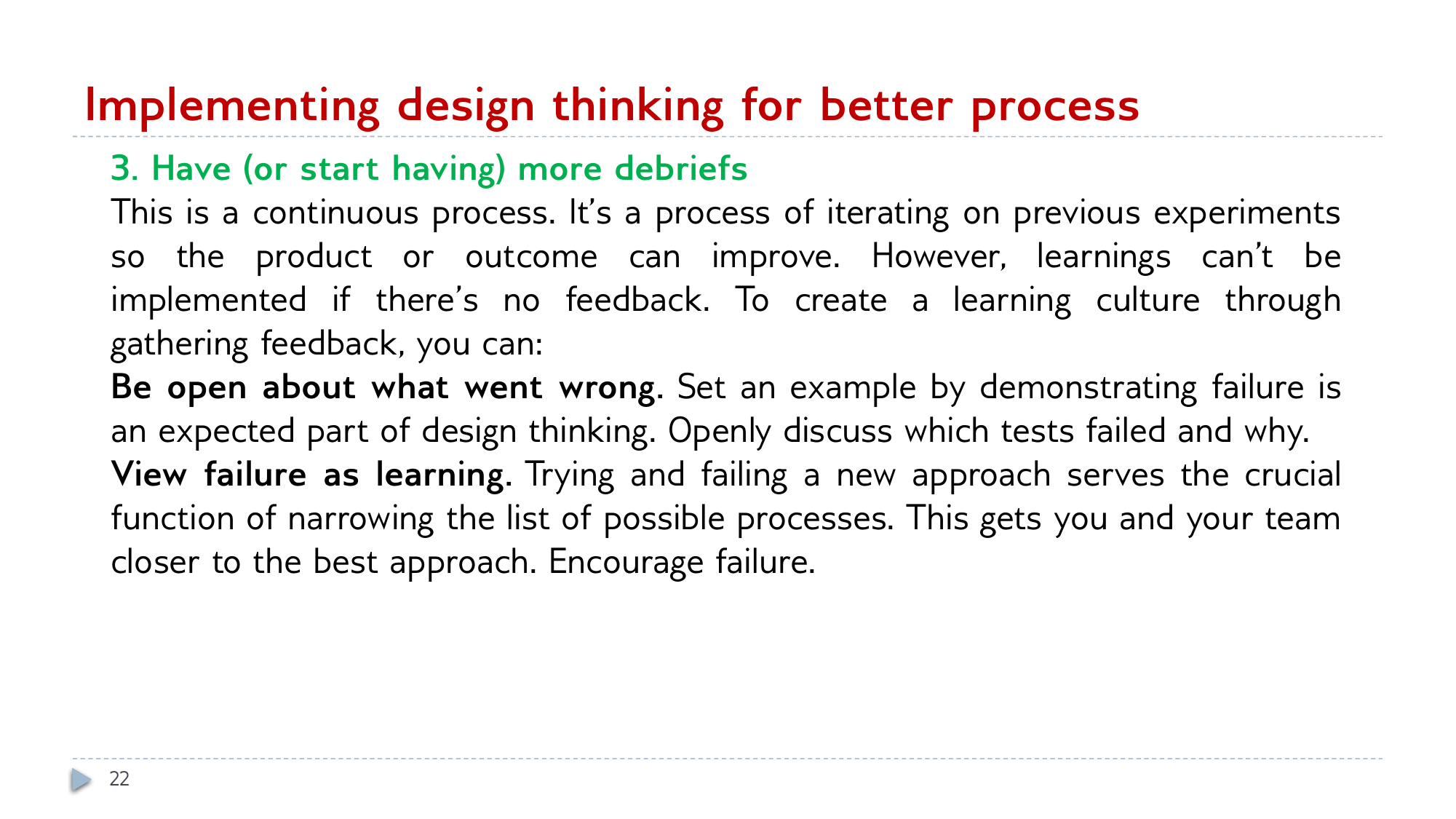

# Implementing design thinking for better process
3. Have (or start having) more debriefs
This is a continuous process. It’s a process of iterating on previous experiments so the product or outcome can improve. However, learnings can’t be implemented if there’s no feedback. To create a learning culture through gathering feedback, you can:
Be open about what went wrong. Set an example by demonstrating failure is an expected part of design thinking. Openly discuss which tests failed and why.
View failure as learning. Trying and failing a new approach serves the crucial function of narrowing the list of possible processes. This gets you and your team closer to the best approach. Encourage failure.
22